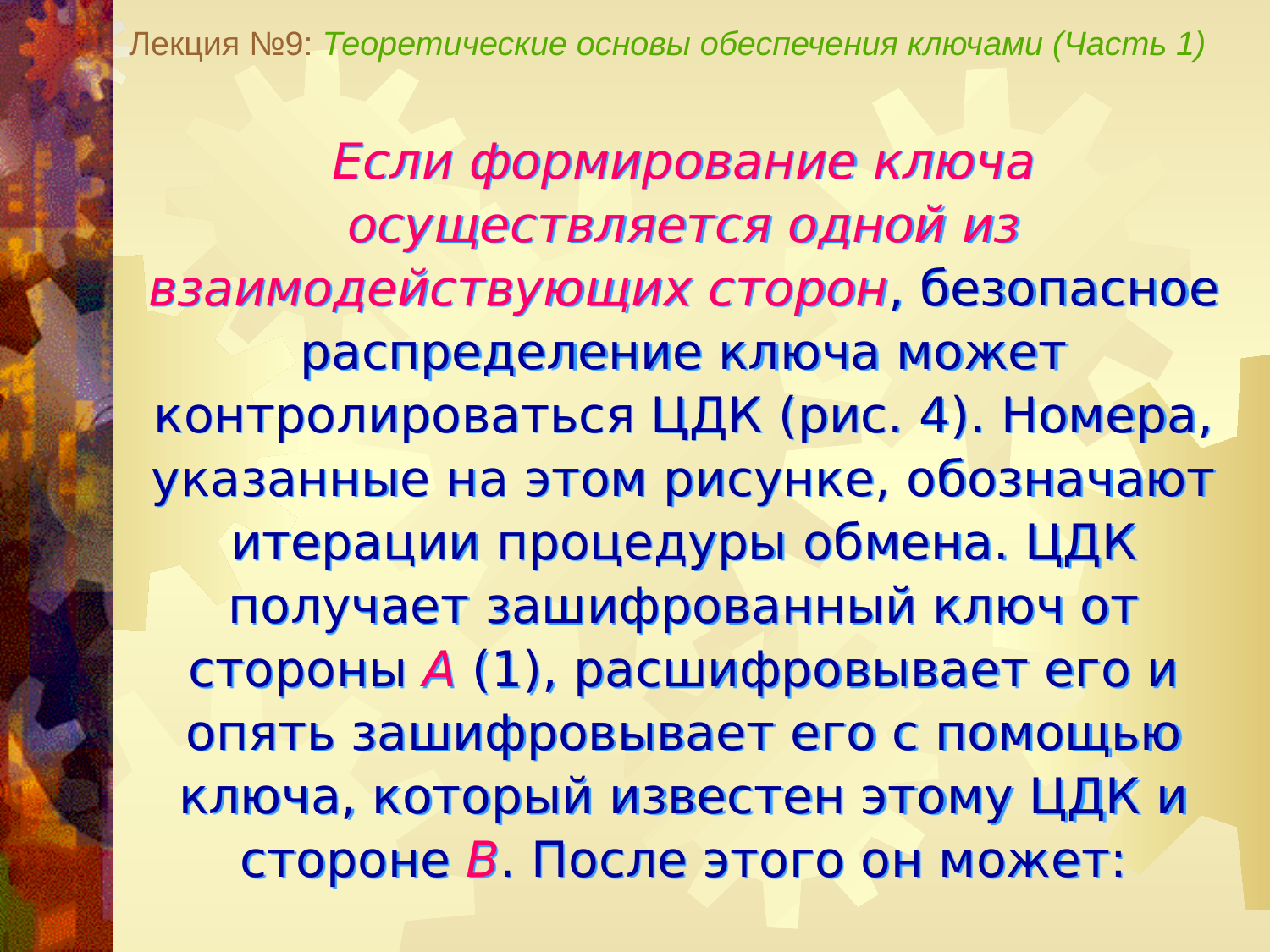

Лекция №9: Теоретические основы обеспечения ключами (Часть 1)
Если формирование ключа осуществляется одной из взаимодействующих сторон, безопасное распределение ключа может контролироваться ЦДК (рис. 4). Номера, указанные на этом рисунке, обозначают итерации процедуры обмена. ЦДК получает зашифрованный ключ от стороны А (1), расшифровывает его и опять зашифровывает его с помощью ключа, который известен этому ЦДК и стороне В. После этого он может: